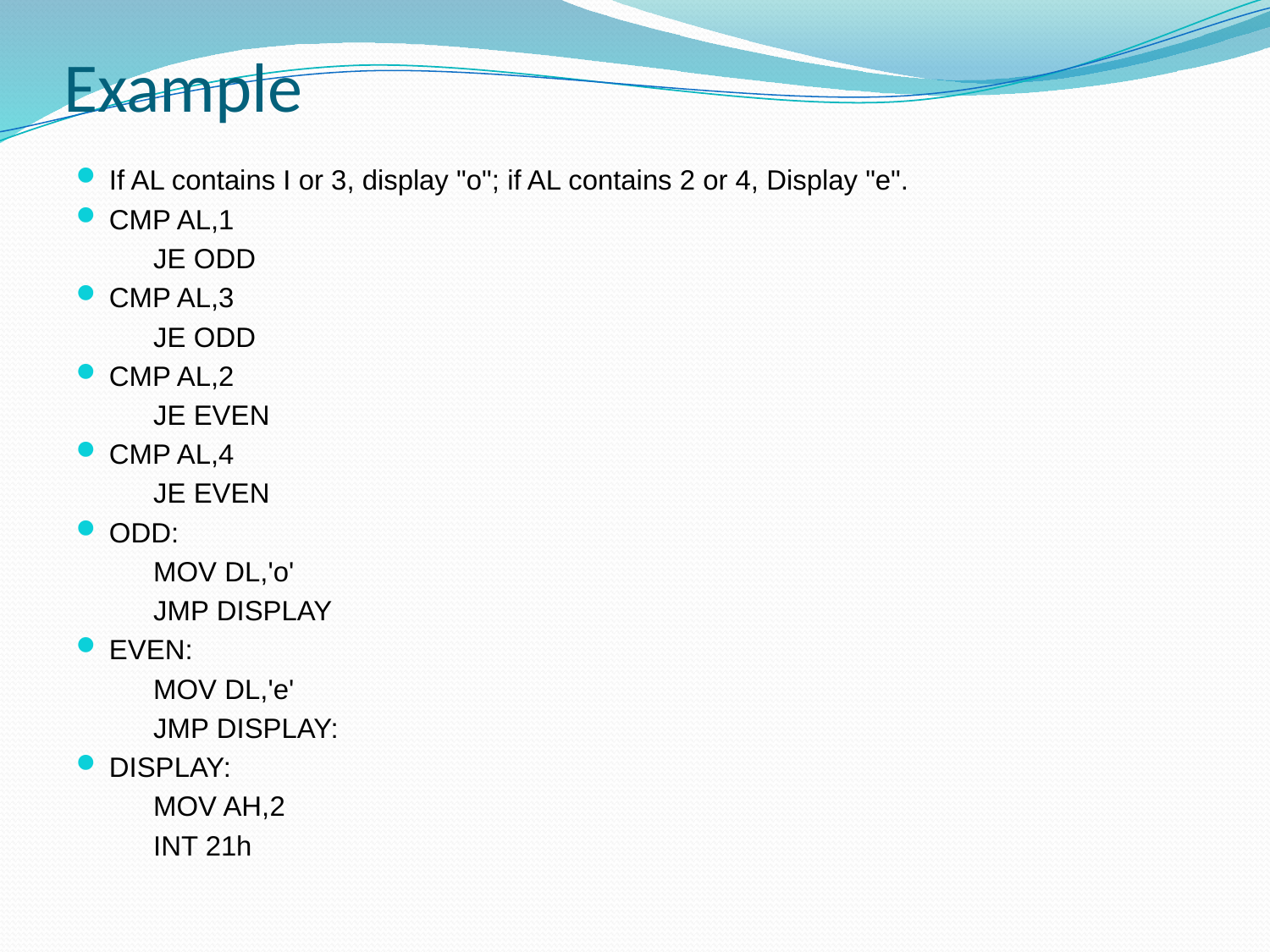

# Example
If AL contains I or 3, display "o"; if AL contains 2 or 4, Display "e".
CMP AL,1
	JE ODD
CMP AL,3
	JE ODD
CMP AL,2
	JE EVEN
CMP AL,4
	JE EVEN
ODD:
	MOV DL,'o'
	JMP DISPLAY
EVEN:
	MOV DL,'e'
	JMP DISPLAY:
DISPLAY:
	MOV AH,2
	INT 21h